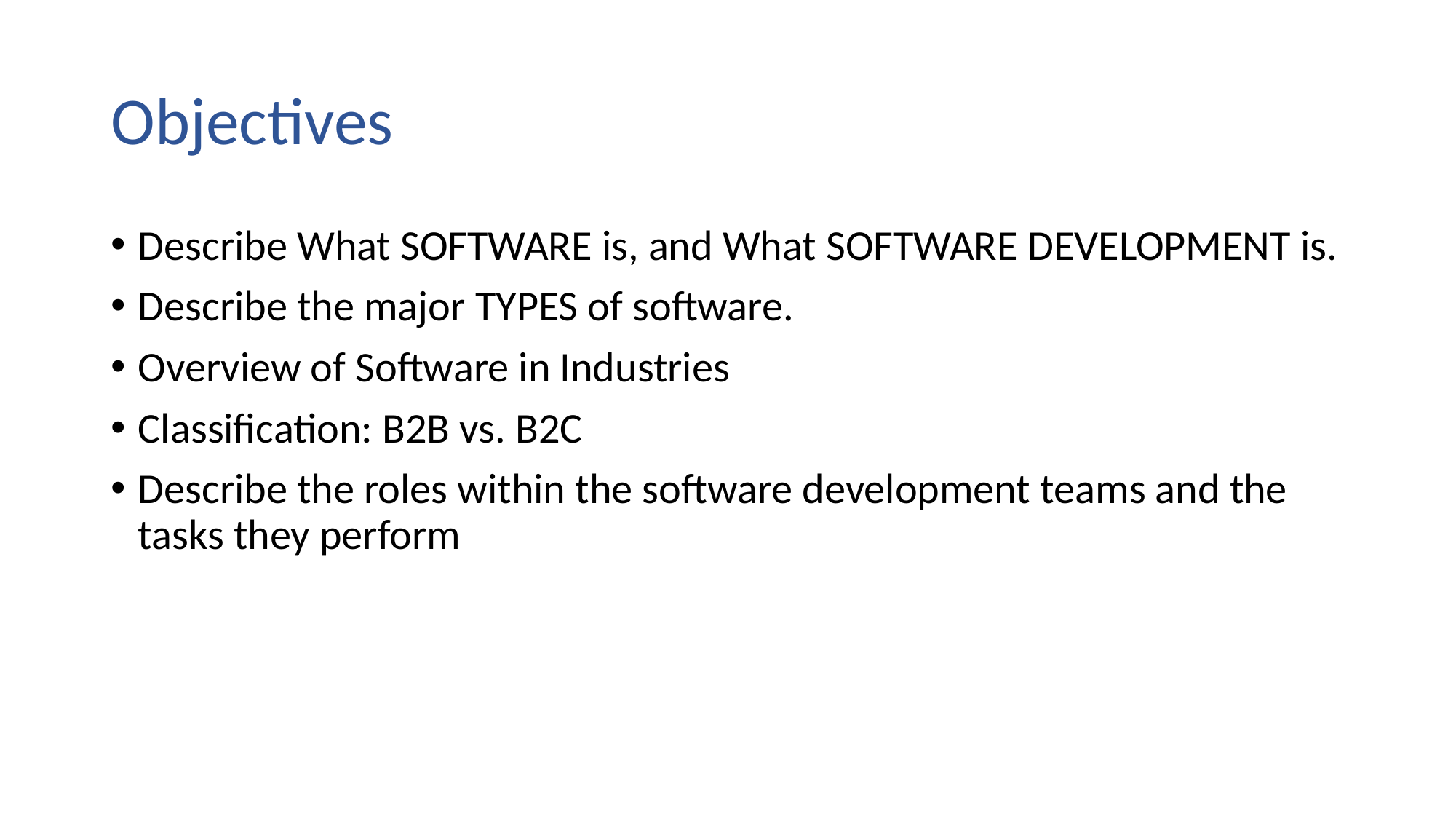

# Objectives
Describe What SOFTWARE is, and What SOFTWARE DEVELOPMENT is.
Describe the major TYPES of software.
Overview of Software in Industries
Classification: B2B vs. B2C
Describe the roles within the software development teams and the tasks they perform